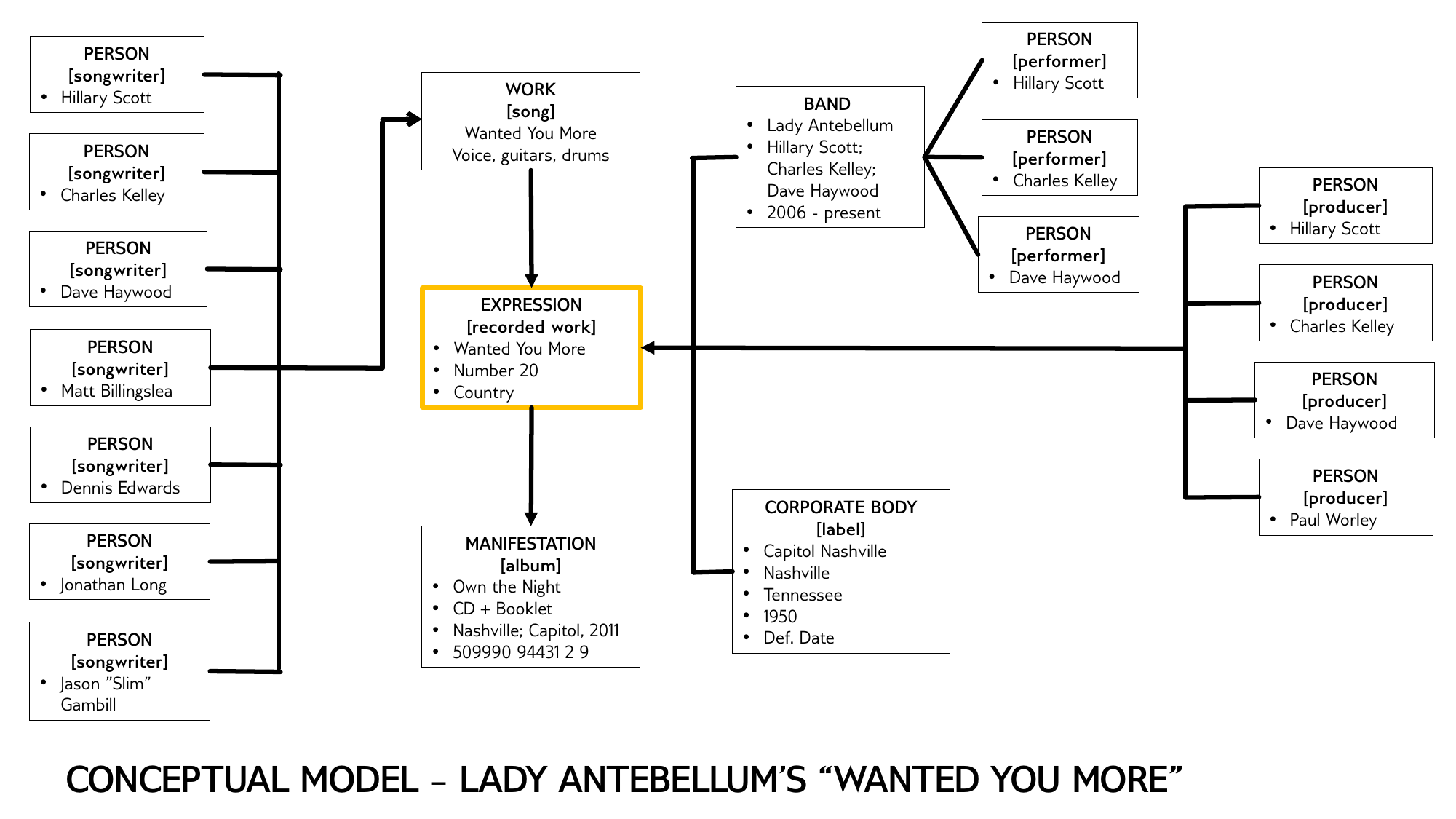

PERSON
[performer]
Hillary Scott
BAND
Lady Antebellum
Hillary Scott; Charles Kelley; Dave Haywood
2006 - present
PERSON
[performer]
Charles Kelley
PERSON
[performer]
Dave Haywood
PERSON
[songwriter]
Hillary Scott
PERSON
[songwriter]
Charles Kelley
PERSON
[songwriter]
Dave Haywood
PERSON
[songwriter]
Matt Billingslea
PERSON
[songwriter]
Dennis Edwards
PERSON
[songwriter]
Jonathan Long
PERSON
[songwriter]
Jason ”Slim” Gambill
WORK
[song]
Wanted You More
Voice, guitars, drums

PERSON
[producer]
Hillary Scott
PERSON
[producer]
Charles Kelley
PERSON
[producer]
Dave Haywood
PERSON
[producer]
Paul Worley
EXPRESSION
[recorded work]
Wanted You More
Number 20
Country
CORPORATE BODY
[label]
Capitol Nashville
Nashville
Tennessee
1950
Def. Date
MANIFESTATION
[album]
Own the Night
CD + Booklet
Nashville; Capitol, 2011
509990 94431 2 9
Conceptual Model – Lady Antebellum’s “Wanted You More”